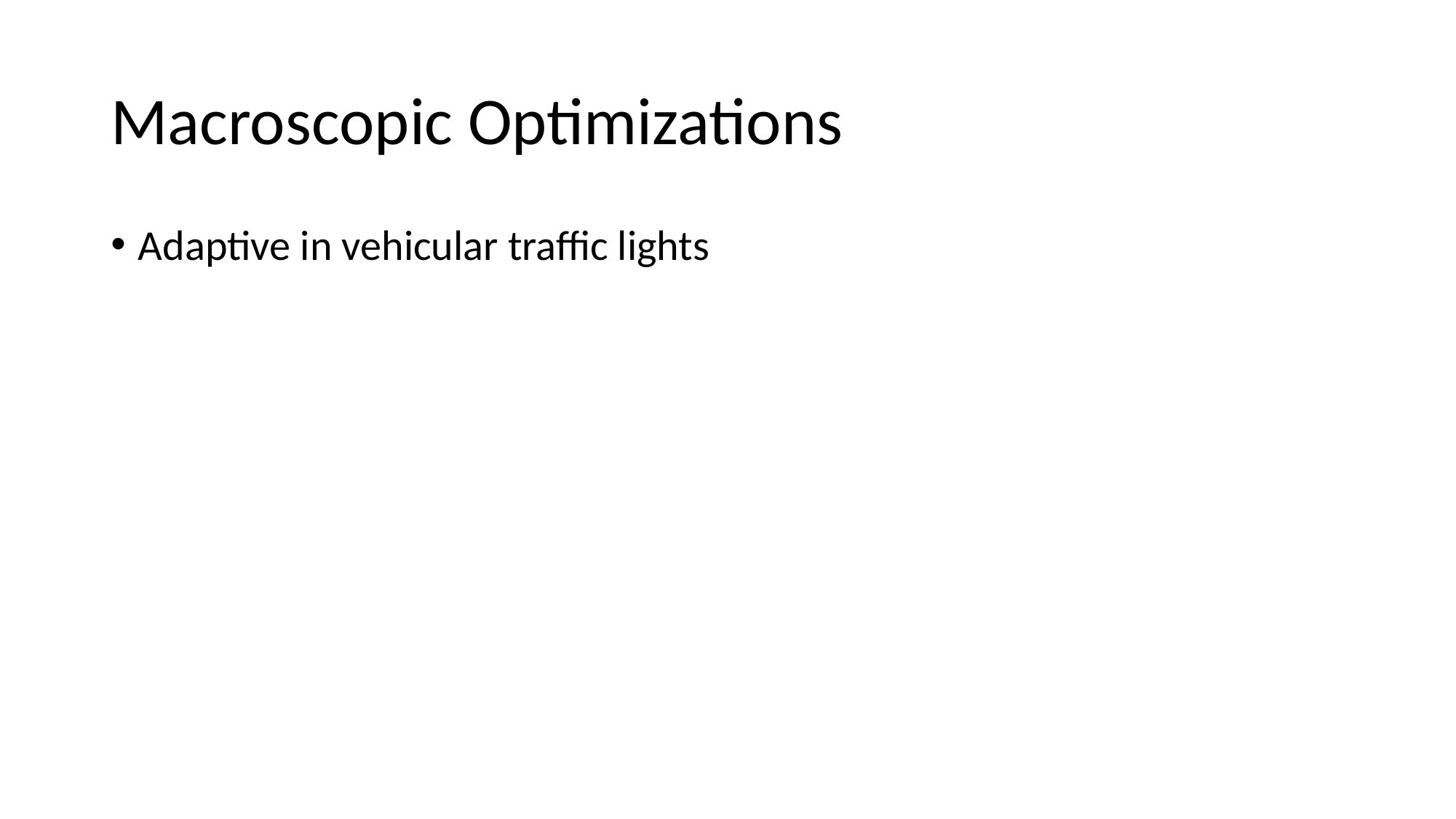

# Macroscopic Optimizations
Adaptive in vehicular traffic lights